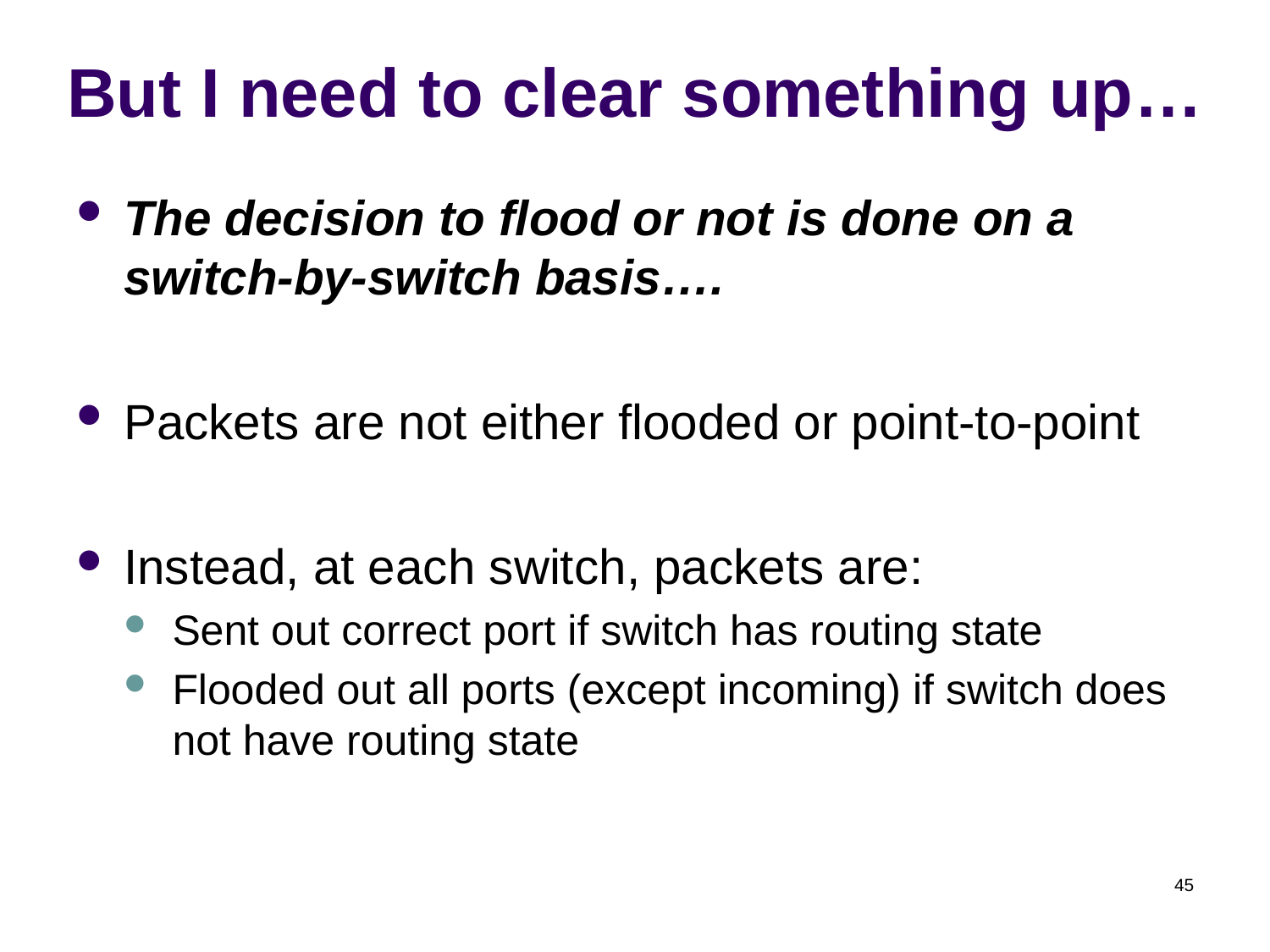

# But I need to clear something up…
The decision to flood or not is done on a switch-by-switch basis….

Packets are not either flooded or point-to-point

Instead, at each switch, packets are:
Sent out correct port if switch has routing state
Flooded out all ports (except incoming) if switch does not have routing state
45